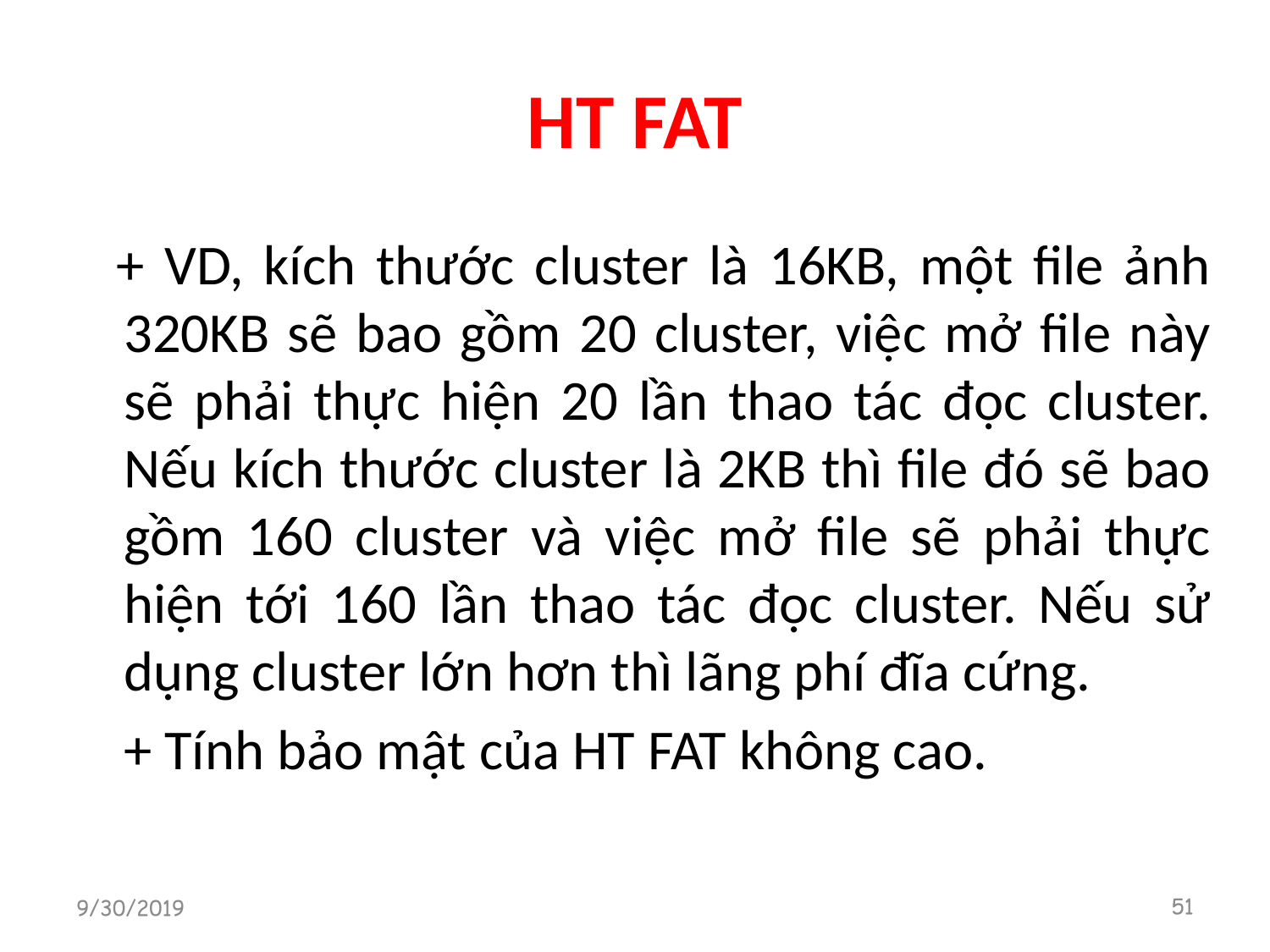

# HT FAT
  + VD, kích thước cluster là 16KB, một file ảnh 320KB sẽ bao gồm 20 cluster, việc mở file này sẽ phải thực hiện 20 lần thao tác đọc cluster. Nếu kích thước cluster là 2KB thì file đó sẽ bao gồm 160 cluster và việc mở file sẽ phải thực hiện tới 160 lần thao tác đọc cluster. Nếu sử dụng cluster lớn hơn thì lãng phí đĩa cứng.
	+ Tính bảo mật của HT FAT không cao.
9/30/2019
51